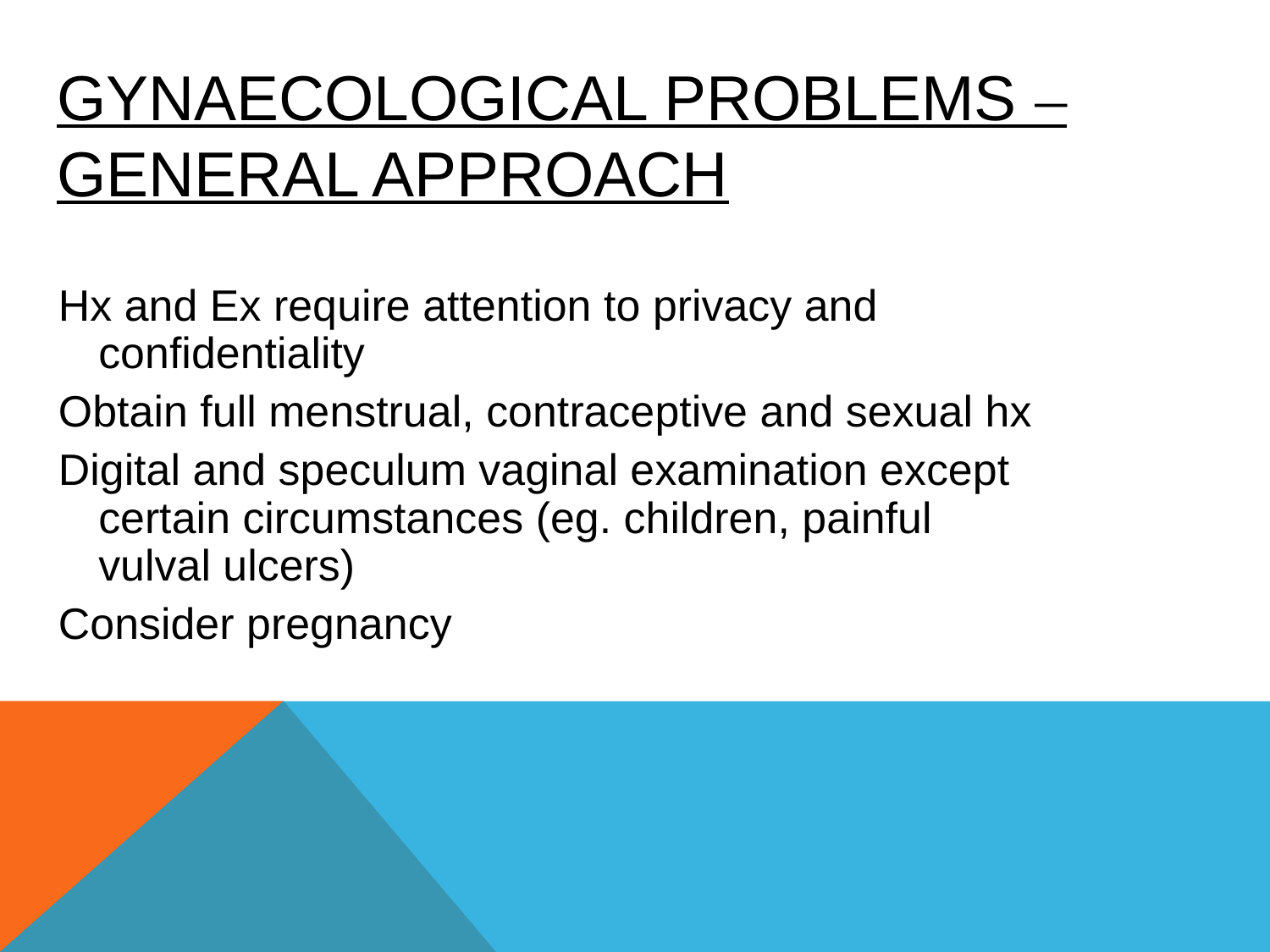

# Gynaecological Problems – General Approach
Hx and Ex require attention to privacy and confidentiality
Obtain full menstrual, contraceptive and sexual hx
Digital and speculum vaginal examination except certain circumstances (eg. children, painful vulval ulcers)
Consider pregnancy